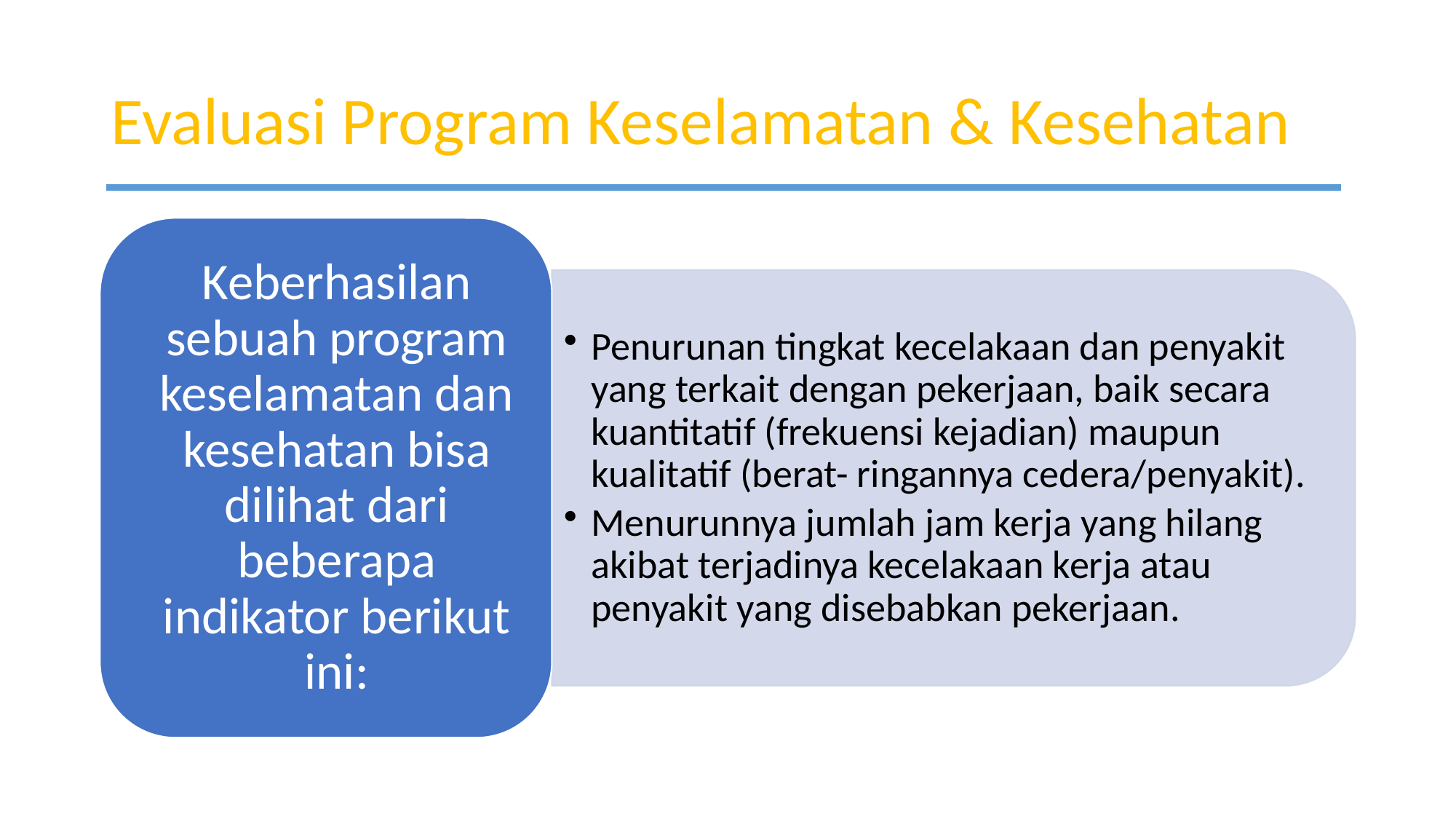

# Evaluasi Program Keselamatan & Kesehatan
Penurunan tingkat kecelakaan dan penyakit yang terkait dengan pekerjaan, baik secara kuantitatif (frekuensi kejadian) maupun kualitatif (berat- ringannya cedera/penyakit).
Menurunnya jumlah jam kerja yang hilang akibat terjadinya kecelakaan kerja atau penyakit yang disebabkan pekerjaan.
Keberhasilan sebuah program keselamatan dan kesehatan bisa dilihat dari beberapa indikator berikut ini: